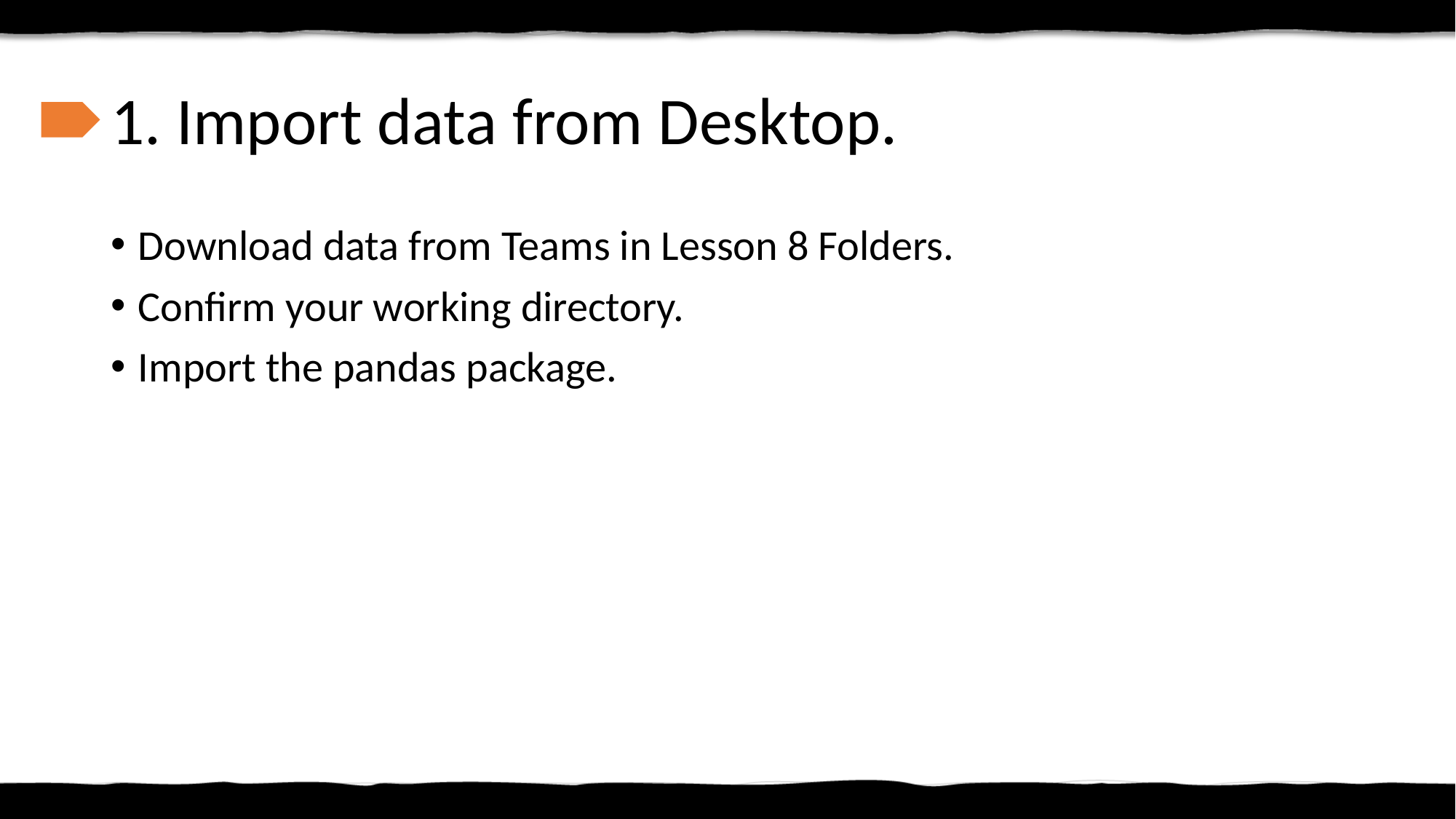

# 1. Import data from Desktop.

Download data from Teams in Lesson 8 Folders.
Confirm your working directory.
Import the pandas package.